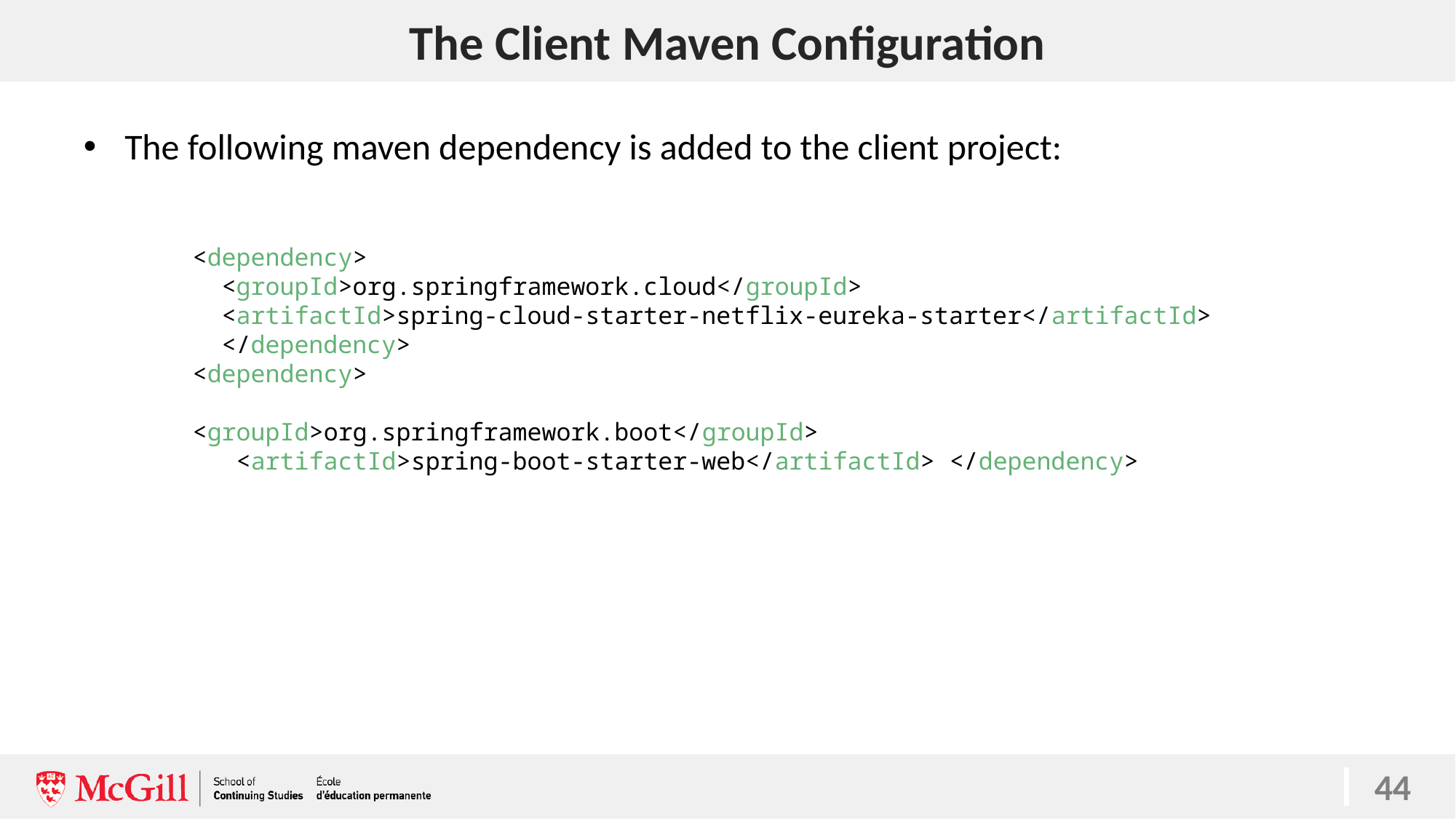

# The Client Maven Configuration
The following maven dependency is added to the client project:
<dependency>
  <groupId>org.springframework.cloud</groupId>
  <artifactId>spring-cloud-starter-netflix-eureka-starter</artifactId>
  </dependency>
<dependency>

<groupId>org.springframework.boot</groupId>
   <artifactId>spring-boot-starter-web</artifactId> </dependency>